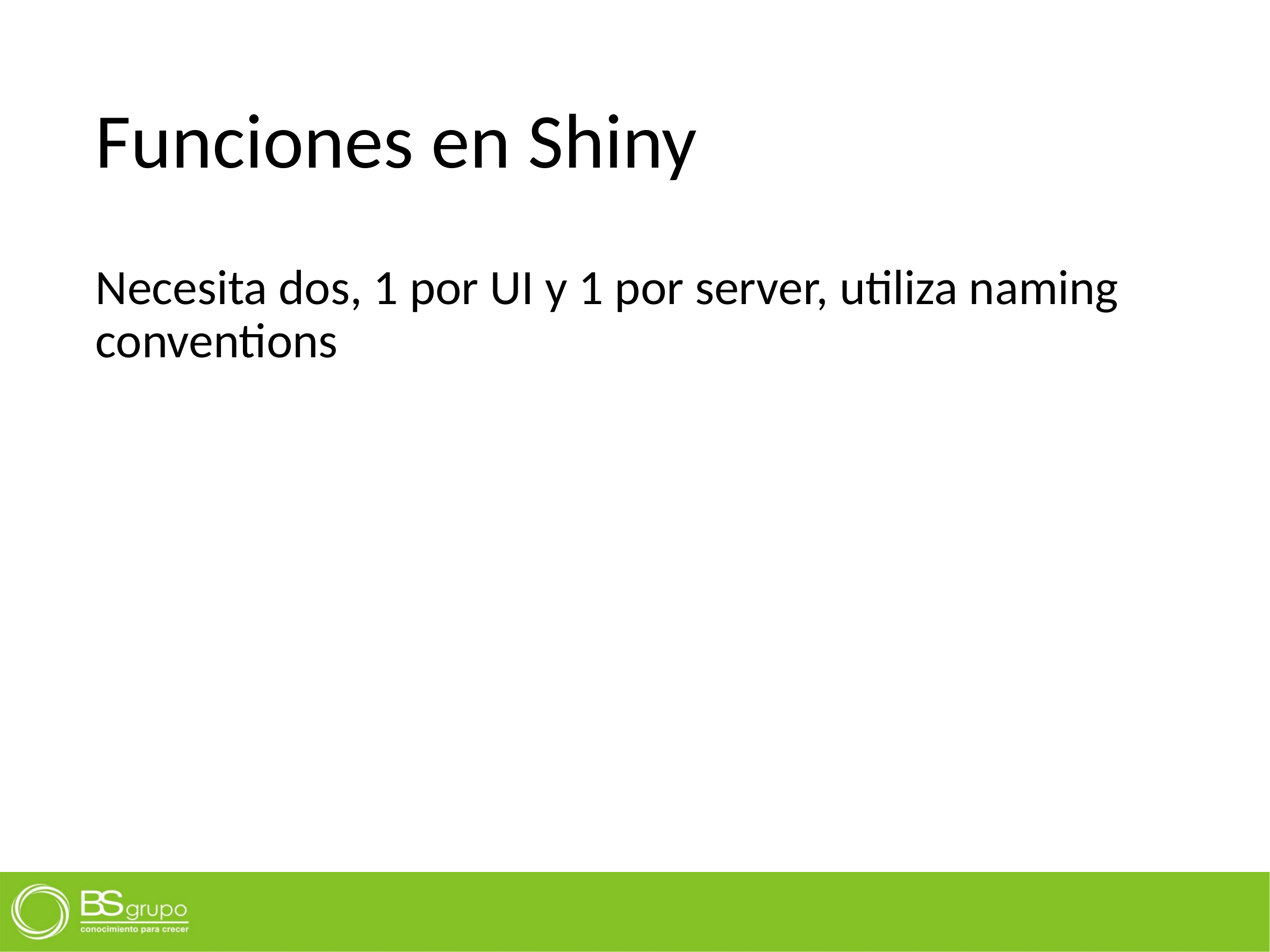

# Funciones en Shiny
Necesita dos, 1 por UI y 1 por server, utiliza naming conventions